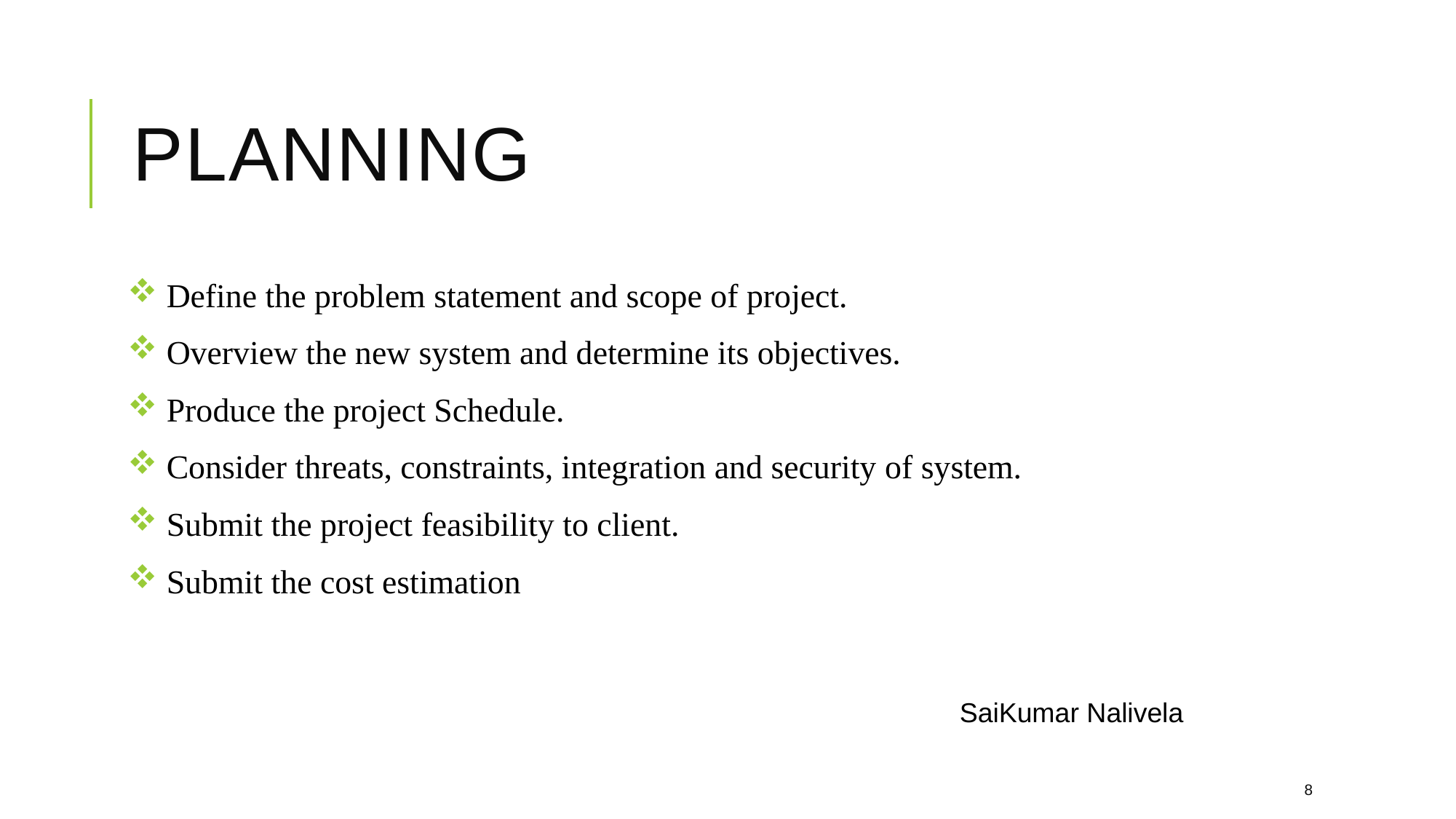

# Planning
 Define the problem statement and scope of project.
 Overview the new system and determine its objectives.
 Produce the project Schedule.
 Consider threats, constraints, integration and security of system.
 Submit the project feasibility to client.
 Submit the cost estimation
SaiKumar Nalivela
8